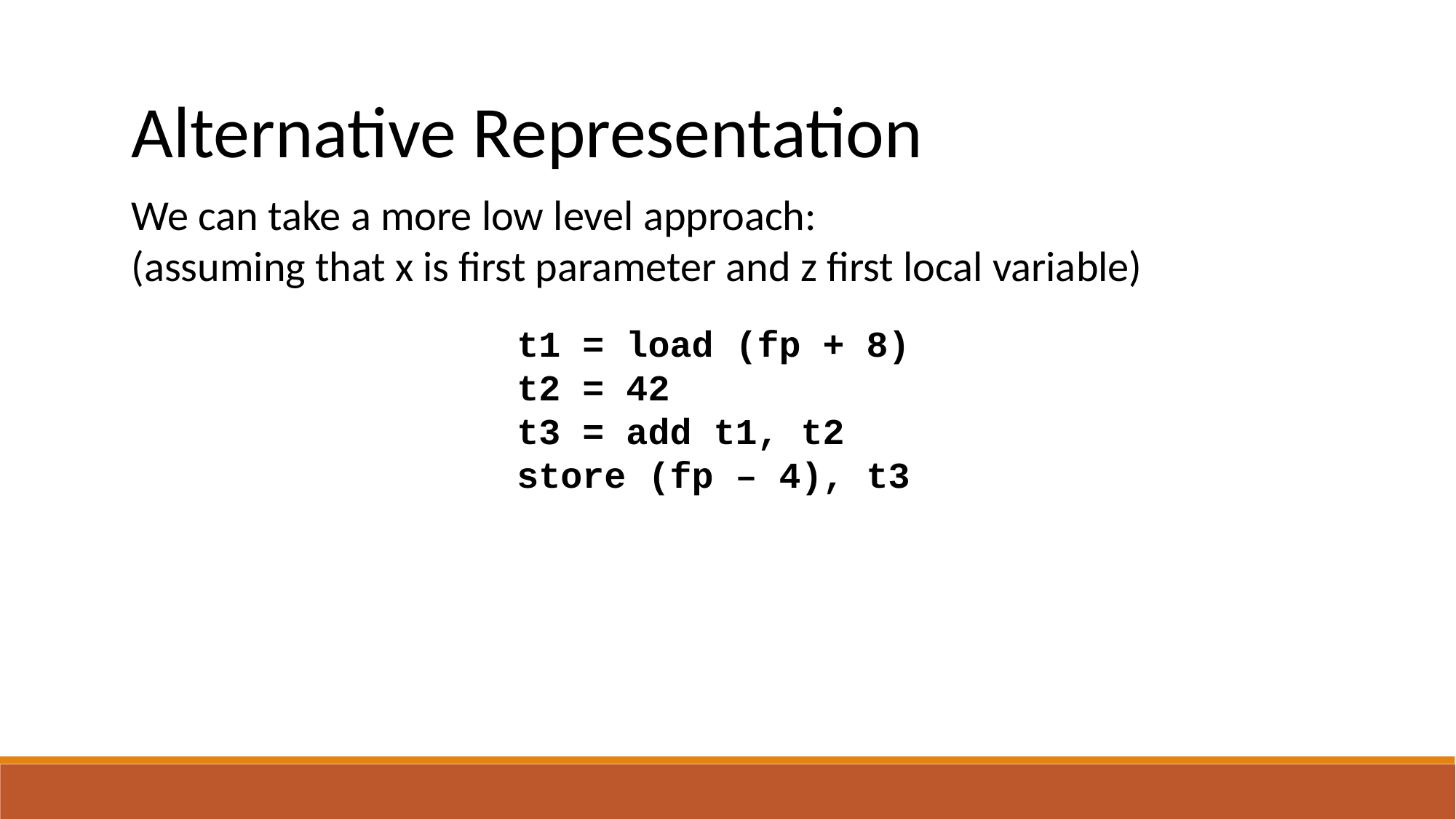

Alternative Representation
We can take a more low level approach:
(assuming that x is first parameter and z first local variable)
t1 = load (fp + 8)
t2 = 42
t3 = add t1, t2
store (fp – 4), t3